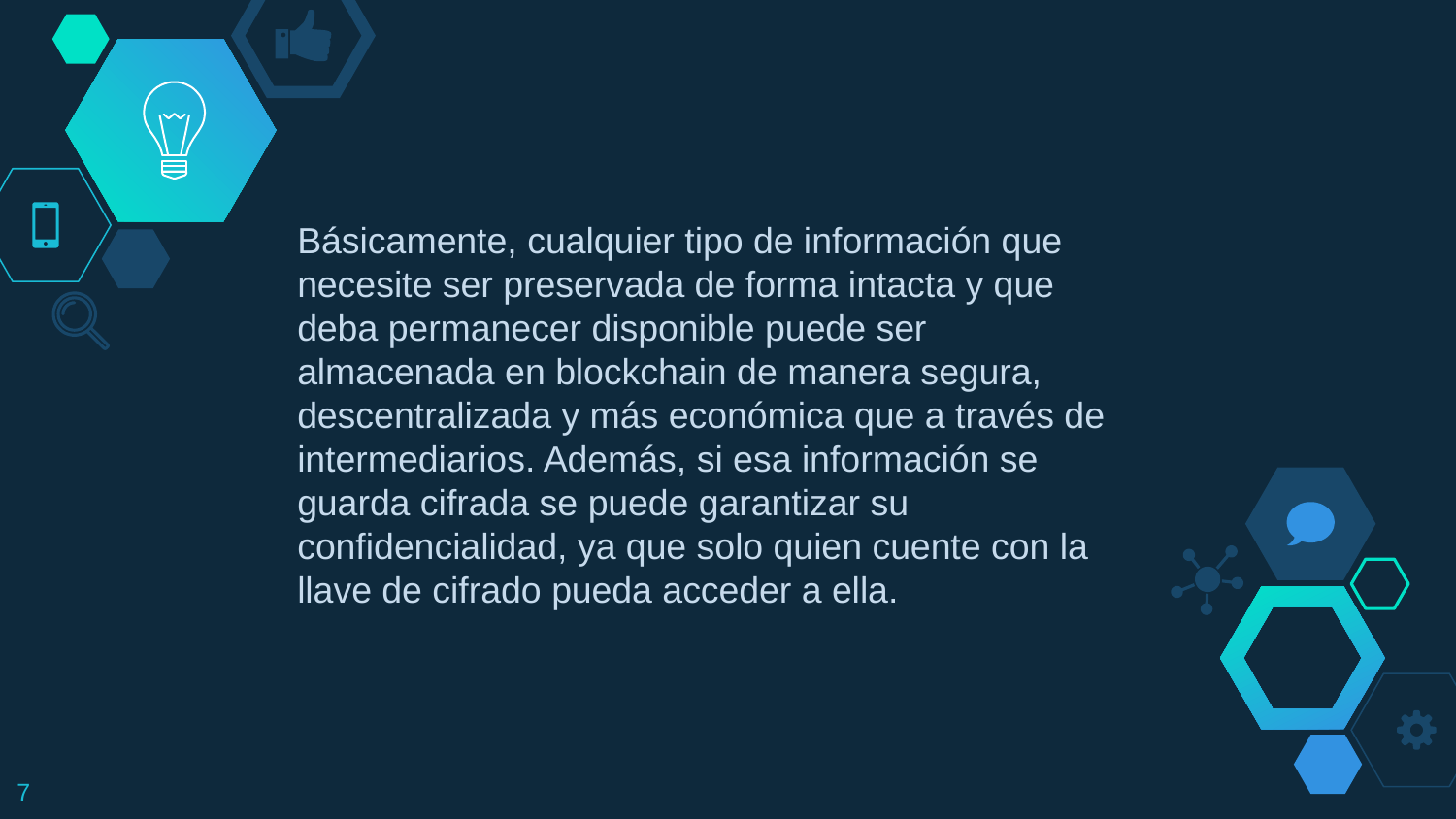

Básicamente, cualquier tipo de información que necesite ser preservada de forma intacta y que deba permanecer disponible puede ser almacenada en blockchain de manera segura, descentralizada y más económica que a través de intermediarios. Además, si esa información se guarda cifrada se puede garantizar su confidencialidad, ya que solo quien cuente con la llave de cifrado pueda acceder a ella.
7